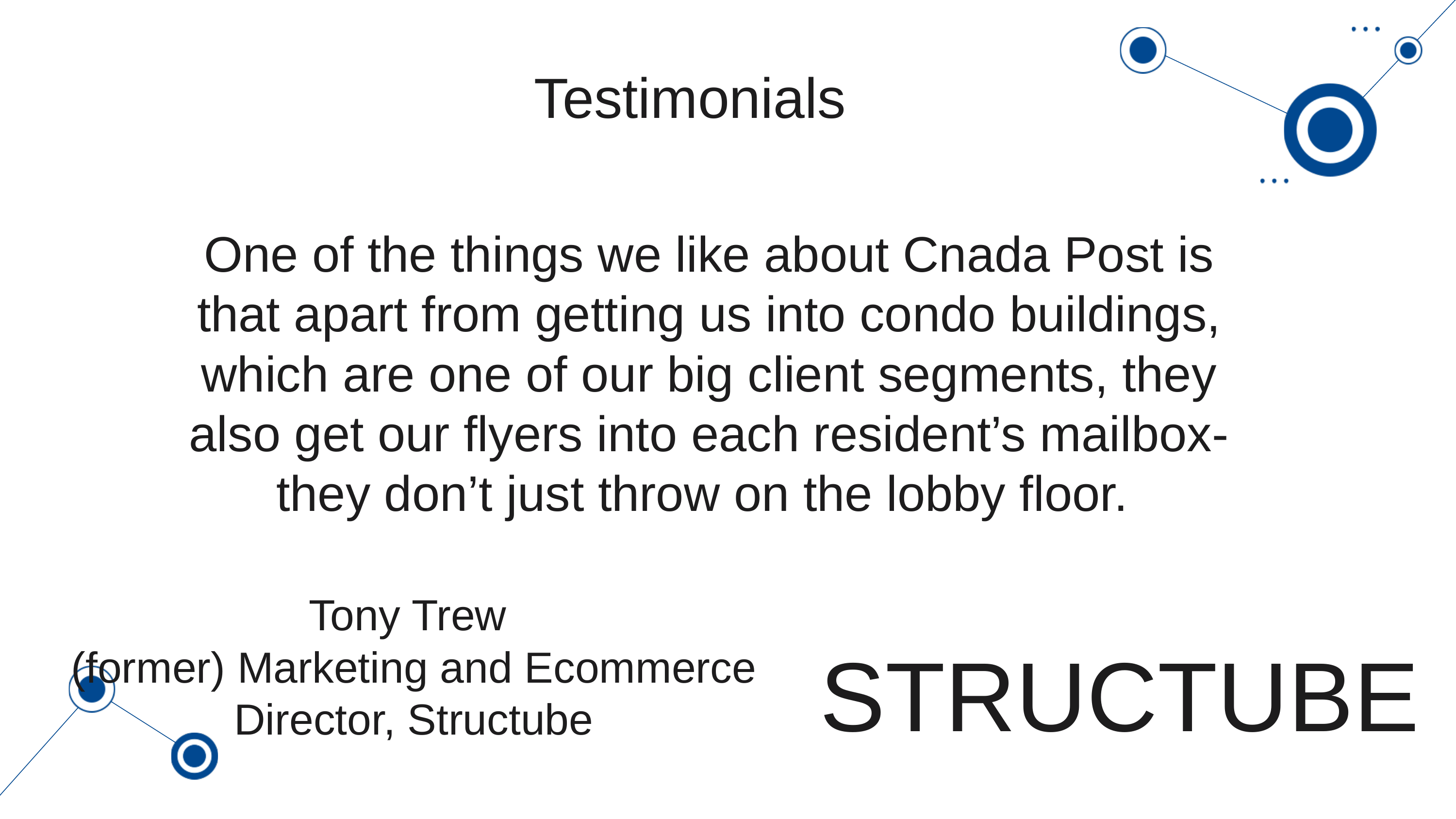

Testimonials

One of the things we like about Cnada Post is that apart from getting us into condo buildings, which are one of our big client segments, they also get our flyers into each resident’s mailbox- they don’t just throw on the lobby floor.
Tony Trew
(former) Marketing and Ecommerce Director, Structube
STRUCTUBE